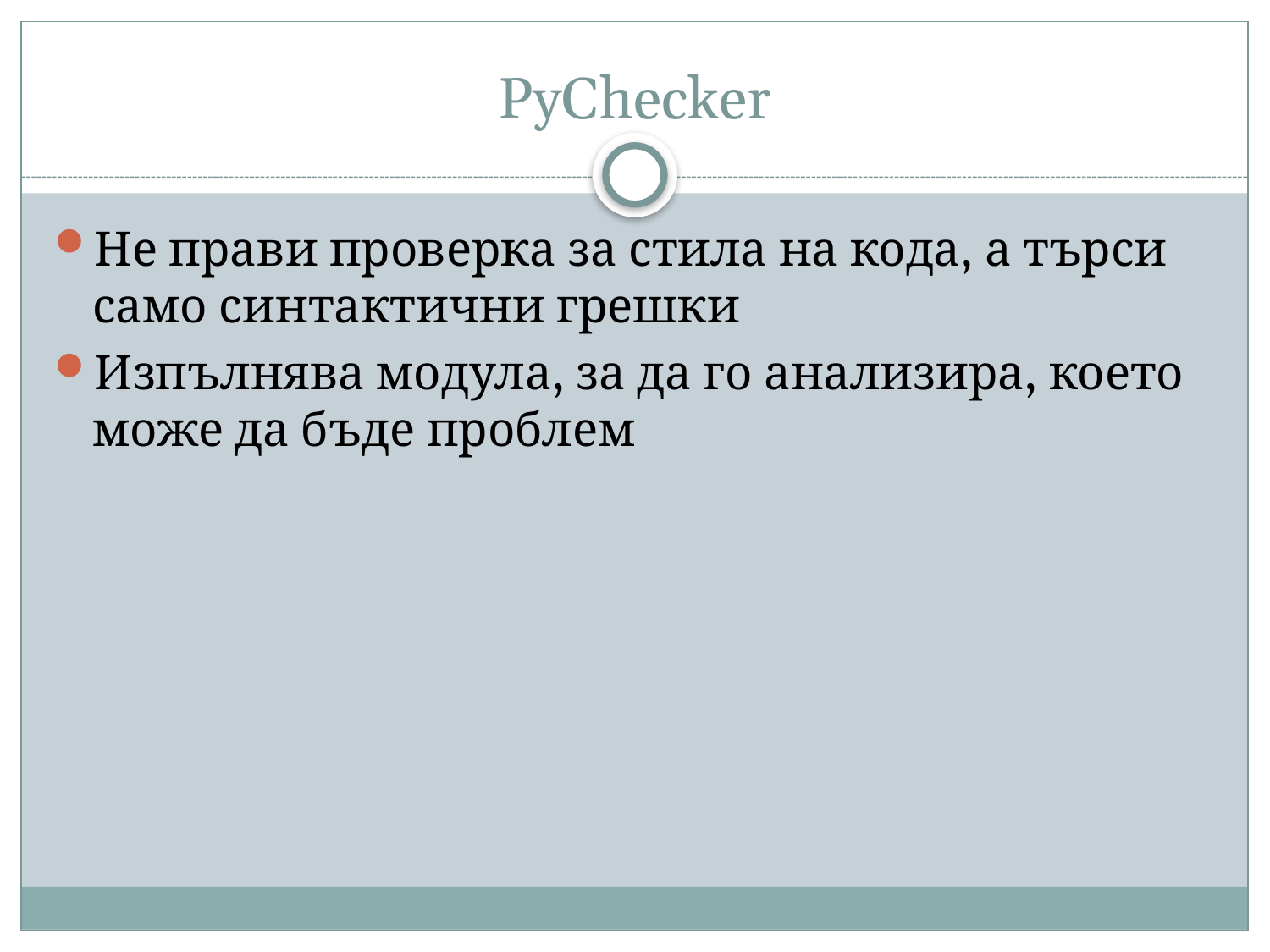

# PyChecker
Не прави проверка за стила на кода, а търси само синтактични грешки
Изпълнява модула, за да го анализира, което може да бъде проблем